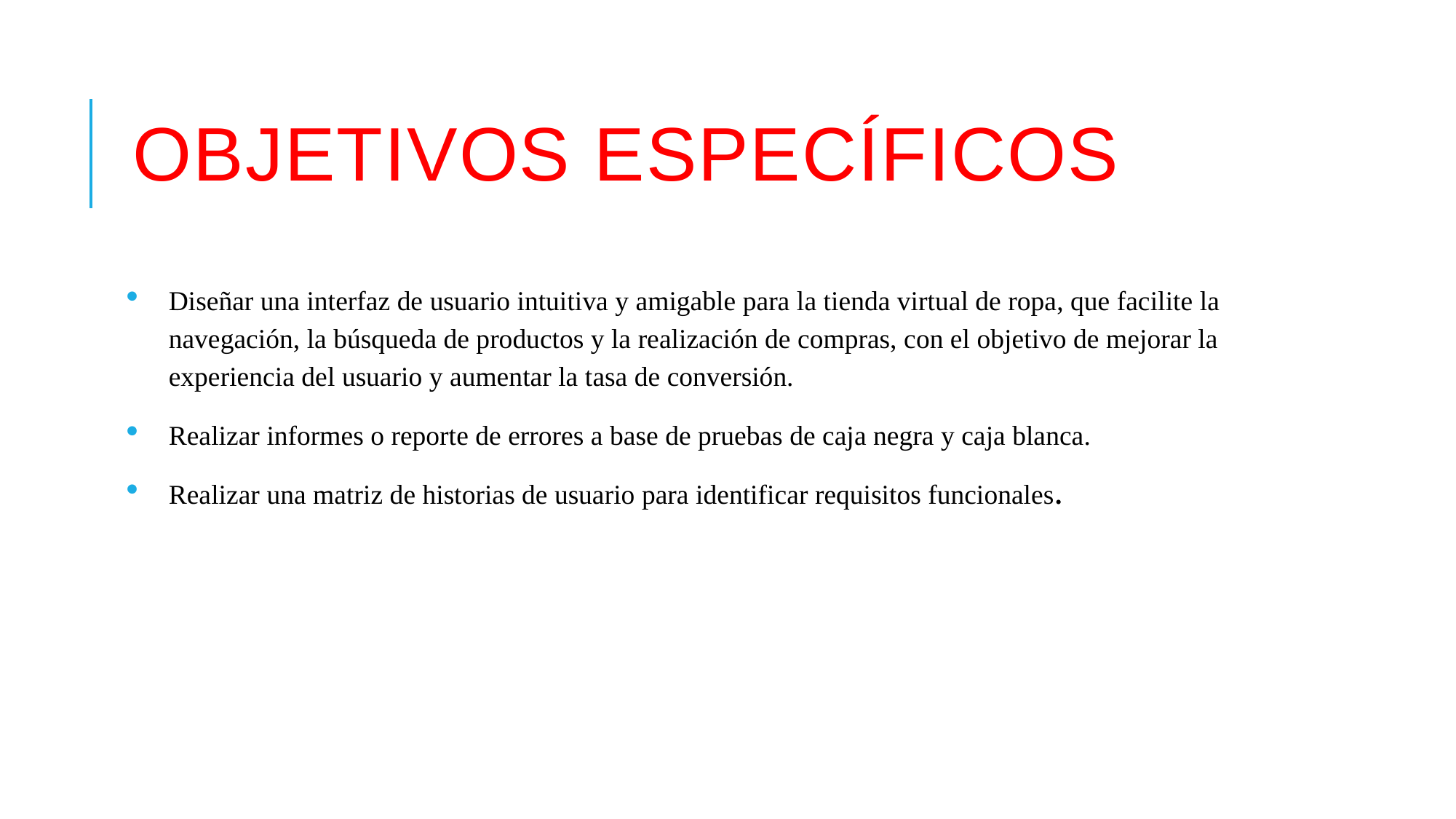

# Objetivos Específicos
Diseñar una interfaz de usuario intuitiva y amigable para la tienda virtual de ropa, que facilite la navegación, la búsqueda de productos y la realización de compras, con el objetivo de mejorar la experiencia del usuario y aumentar la tasa de conversión.
Realizar informes o reporte de errores a base de pruebas de caja negra y caja blanca.
Realizar una matriz de historias de usuario para identificar requisitos funcionales.